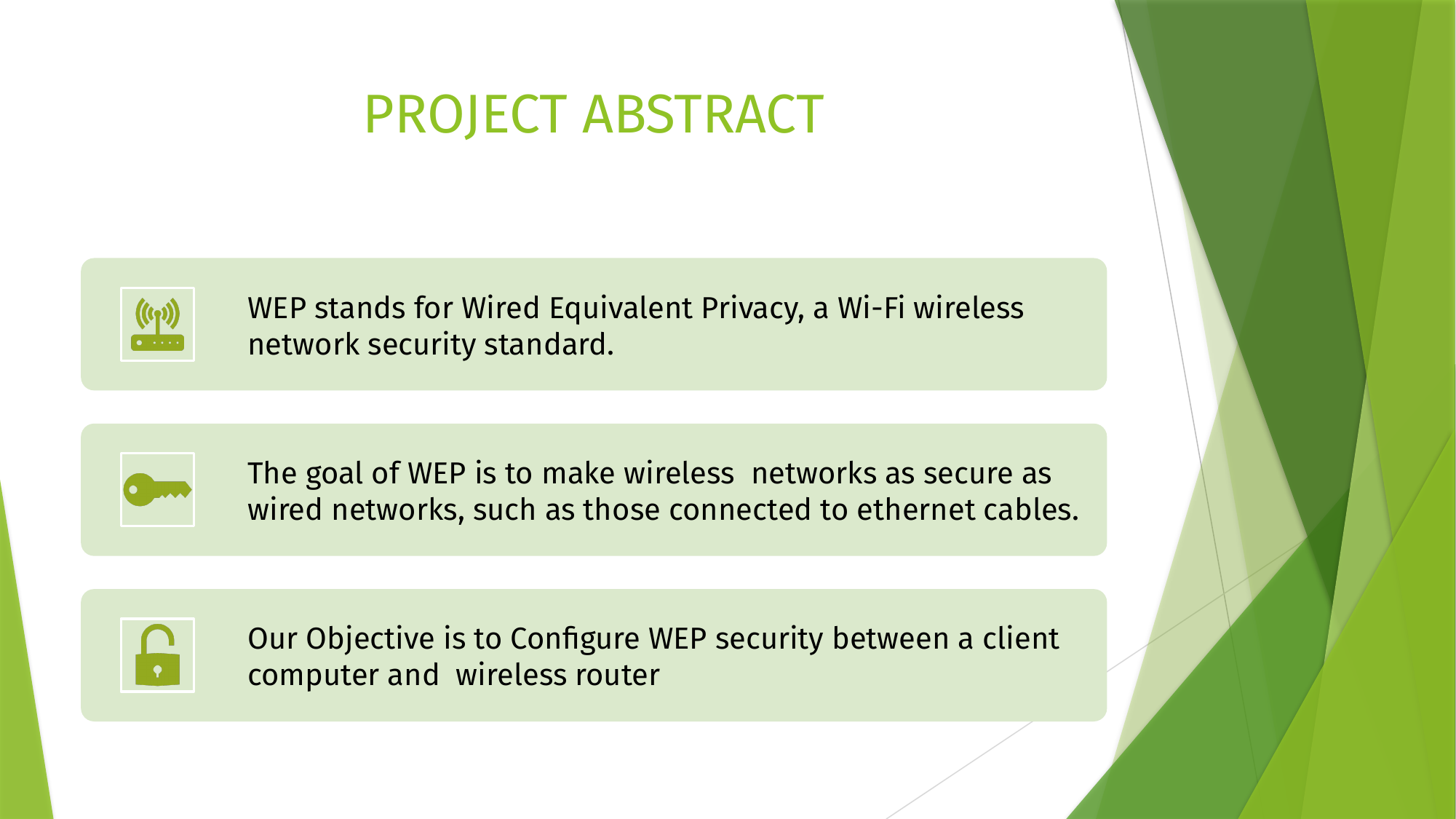

# PROJECT ABSTRACT
WEP stands for Wired Equivalent Privacy, a Wi-Fi wireless network security standard.
The goal of WEP is to make wireless  networks as secure as wired networks, such as those connected to ethernet cables.
Our Objective is to Configure WEP security between a client computer and  wireless router